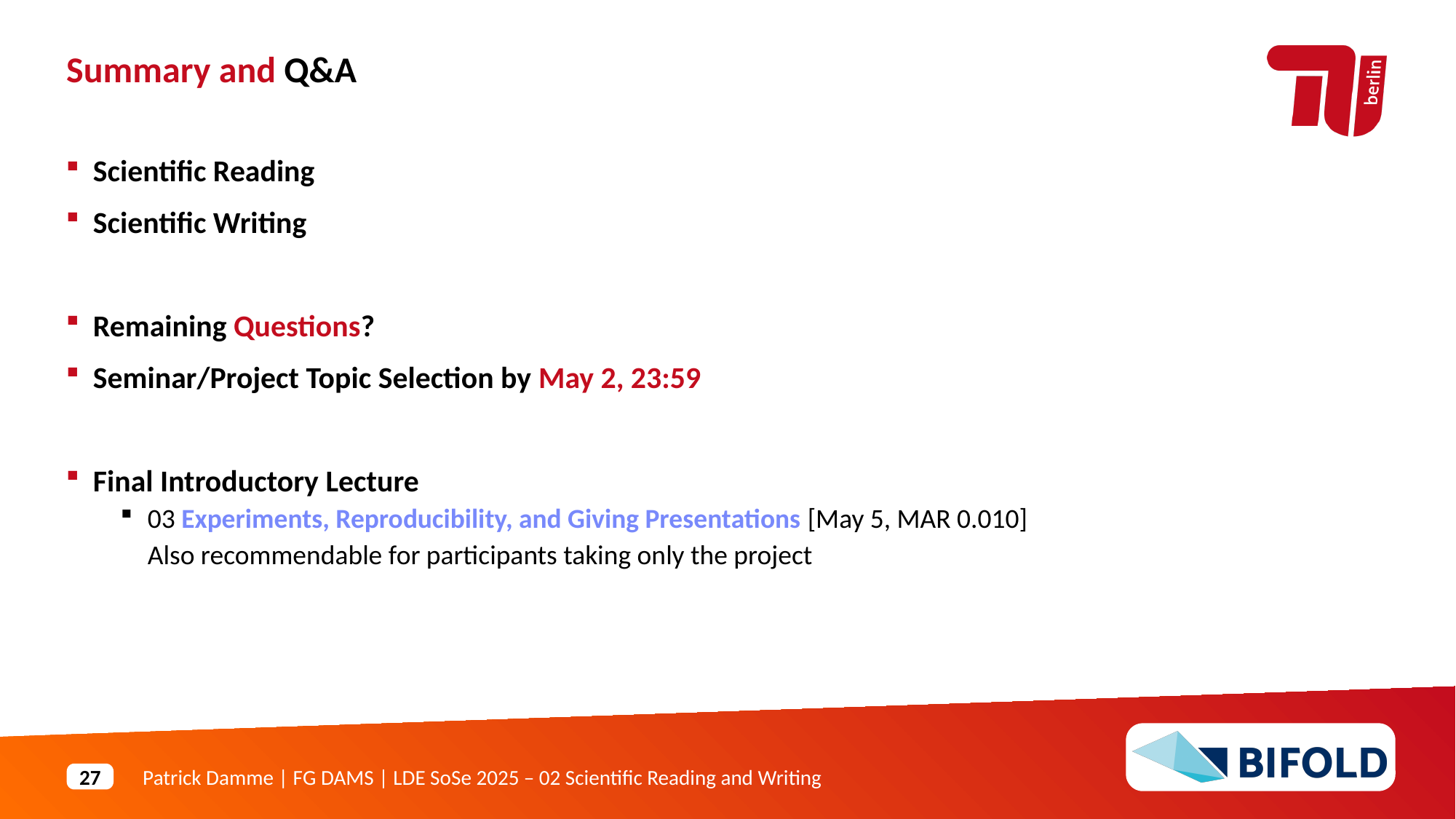

Summary and Q&A
Scientific Reading
Scientific Writing

Remaining Questions?
Seminar/Project Topic Selection by May 2, 23:59

Final Introductory Lecture
03 Experiments, Reproducibility, and Giving Presentations [May 5, MAR 0.010]
Also recommendable for participants taking only the project